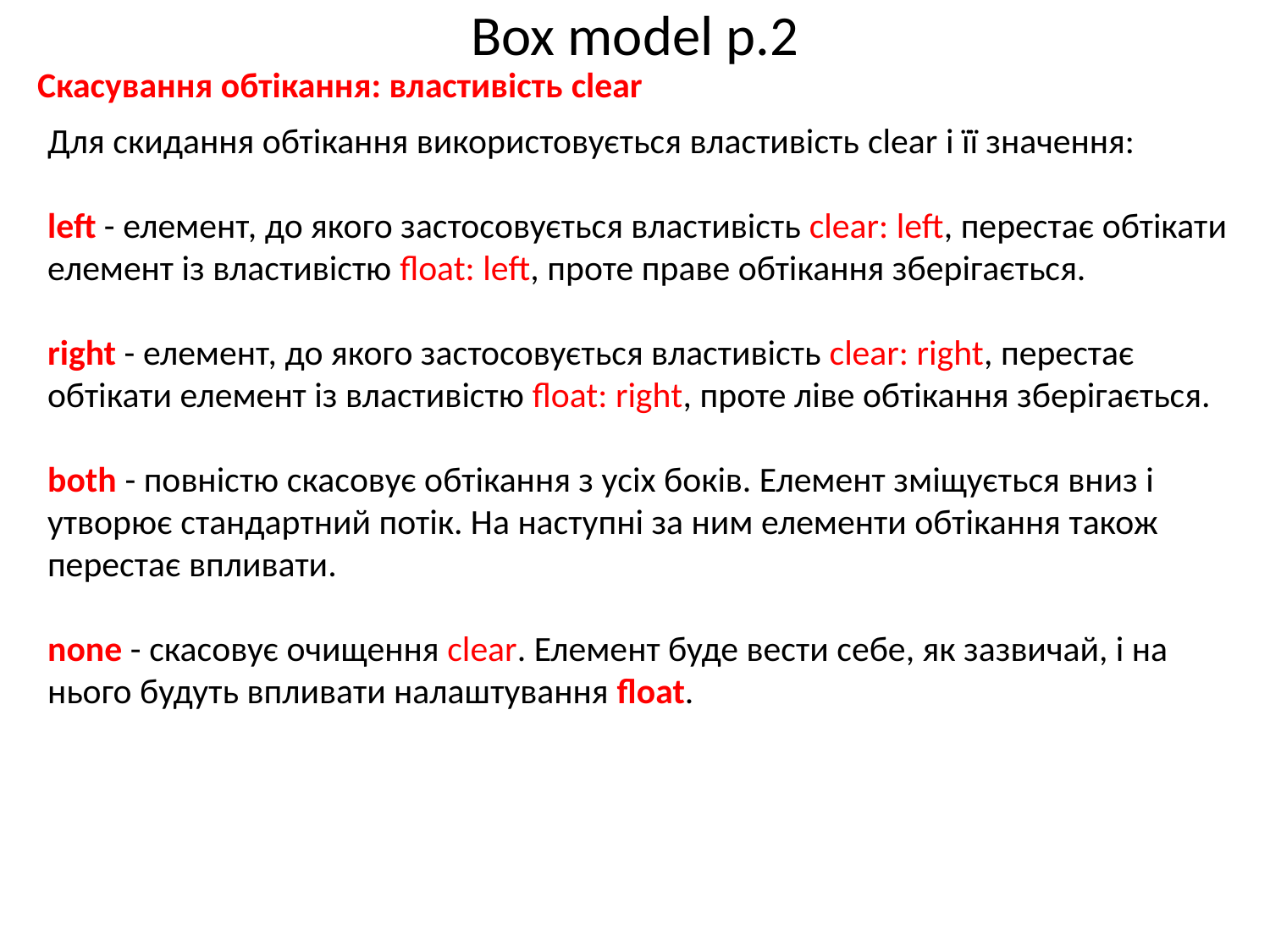

# Box model p.2
Скасування обтікання: властивість clear
Для скидання обтікання використовується властивість clear і її значення:

left - елемент, до якого застосовується властивість clear: left, перестає обтікати елемент із властивістю float: left, проте праве обтікання зберігається.

right - елемент, до якого застосовується властивість clear: right, перестає обтікати елемент із властивістю float: right, проте ліве обтікання зберігається.

both - повністю скасовує обтікання з усіх боків. Елемент зміщується вниз і утворює стандартний потік. На наступні за ним елементи обтікання також перестає впливати.

none - скасовує очищення clear. Елемент буде вести себе, як зазвичай, і на нього будуть впливати налаштування float.